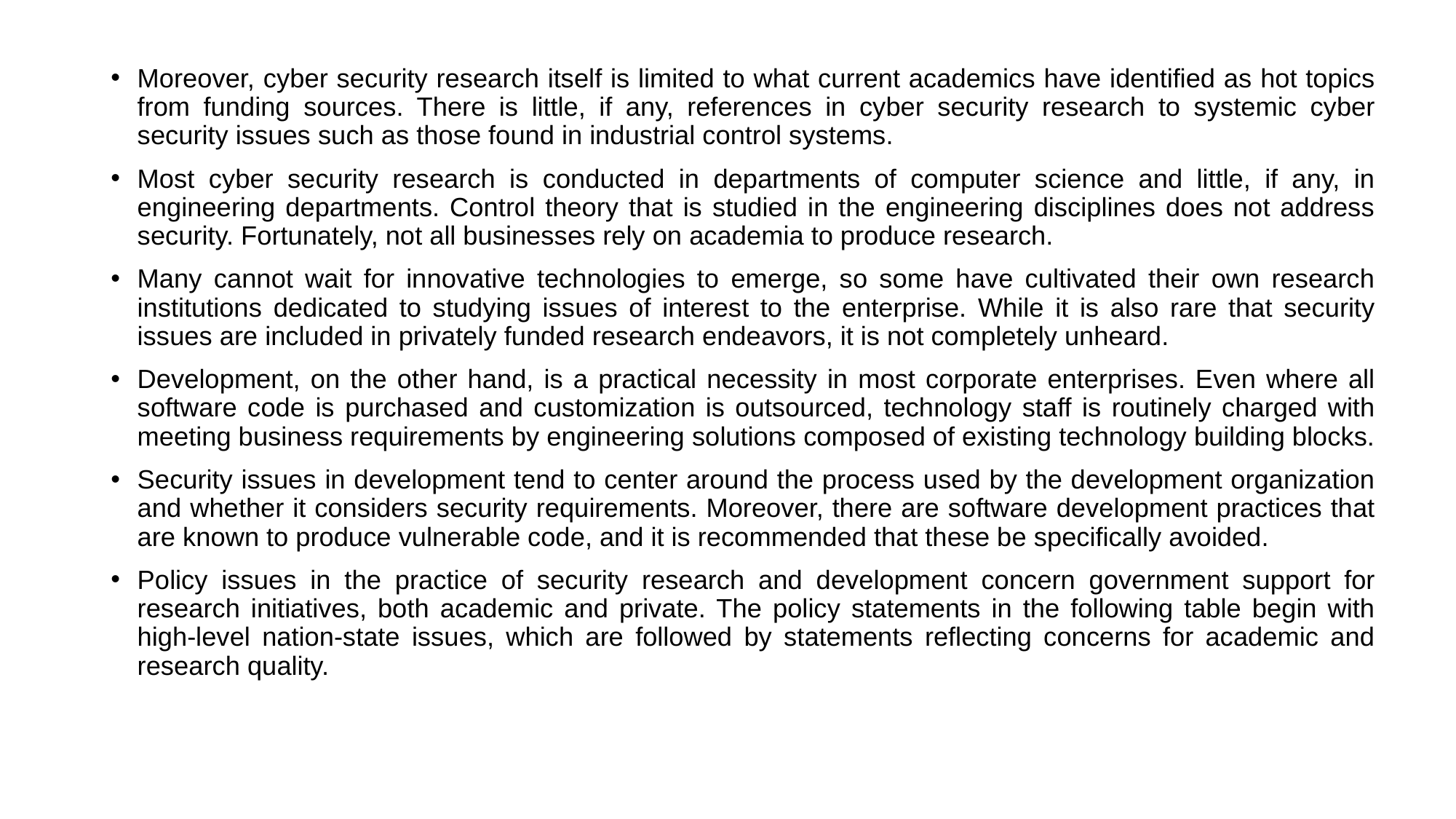

Moreover, cyber security research itself is limited to what current academics have identified as hot topics from funding sources. There is little, if any, references in cyber security research to systemic cyber security issues such as those found in industrial control systems.
Most cyber security research is conducted in departments of computer science and little, if any, in engineering departments. Control theory that is studied in the engineering disciplines does not address security. Fortunately, not all businesses rely on academia to produce research.
Many cannot wait for innovative technologies to emerge, so some have cultivated their own research institutions dedicated to studying issues of interest to the enterprise. While it is also rare that security issues are included in privately funded research endeavors, it is not completely unheard.
Development, on the other hand, is a practical necessity in most corporate enterprises. Even where all software code is purchased and customization is outsourced, technology staff is routinely charged with meeting business requirements by engineering solutions composed of existing technology building blocks.
Security issues in development tend to center around the process used by the development organization and whether it considers security requirements. Moreover, there are software development practices that are known to produce vulnerable code, and it is recommended that these be specifically avoided.
Policy issues in the practice of security research and development concern government support for research initiatives, both academic and private. The policy statements in the following table begin with high-level nation-state issues, which are followed by statements reflecting concerns for academic and research quality.